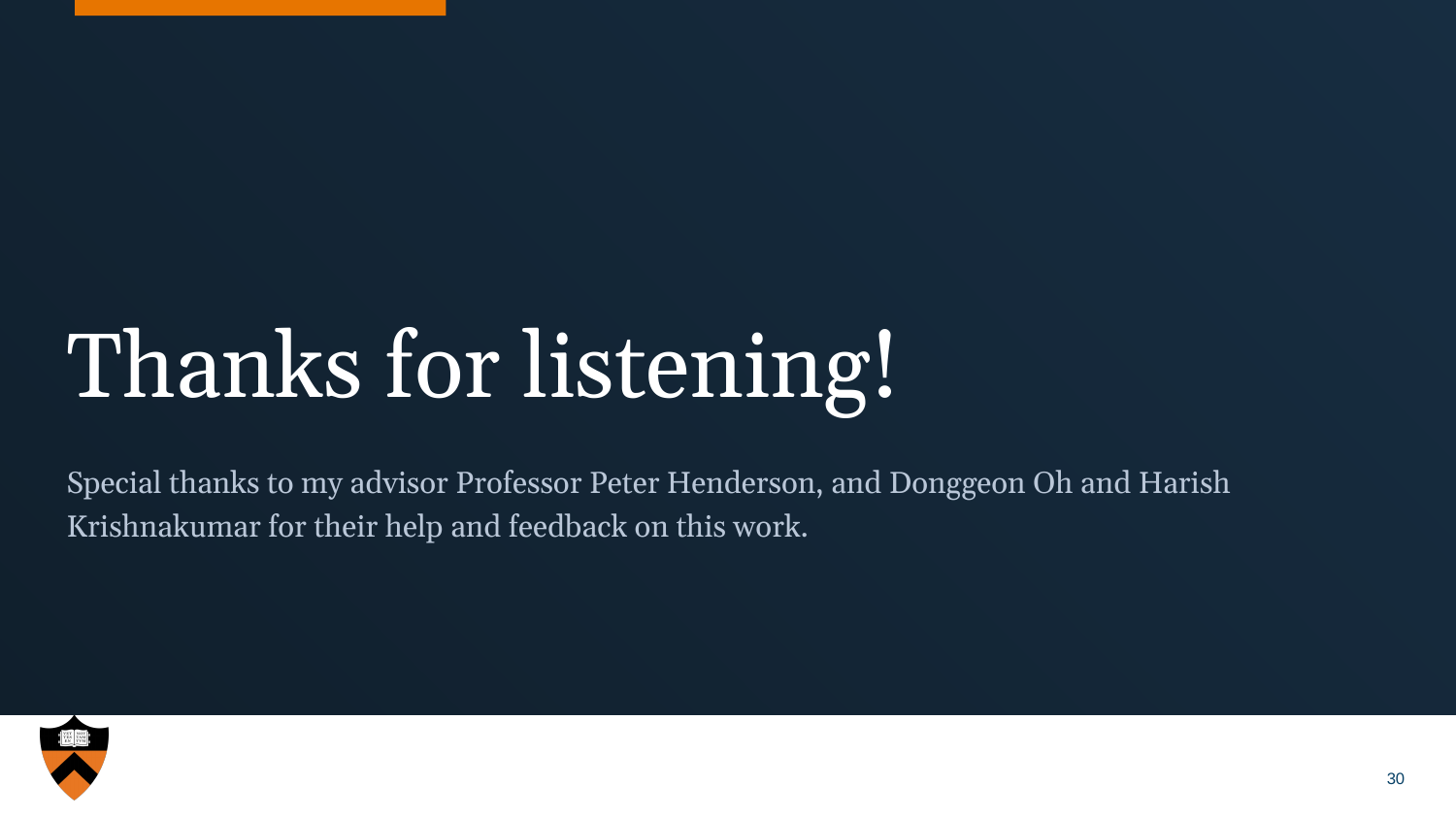

# Thanks for listening!
Special thanks to my advisor Professor Peter Henderson, and Donggeon Oh and Harish Krishnakumar for their help and feedback on this work.
30